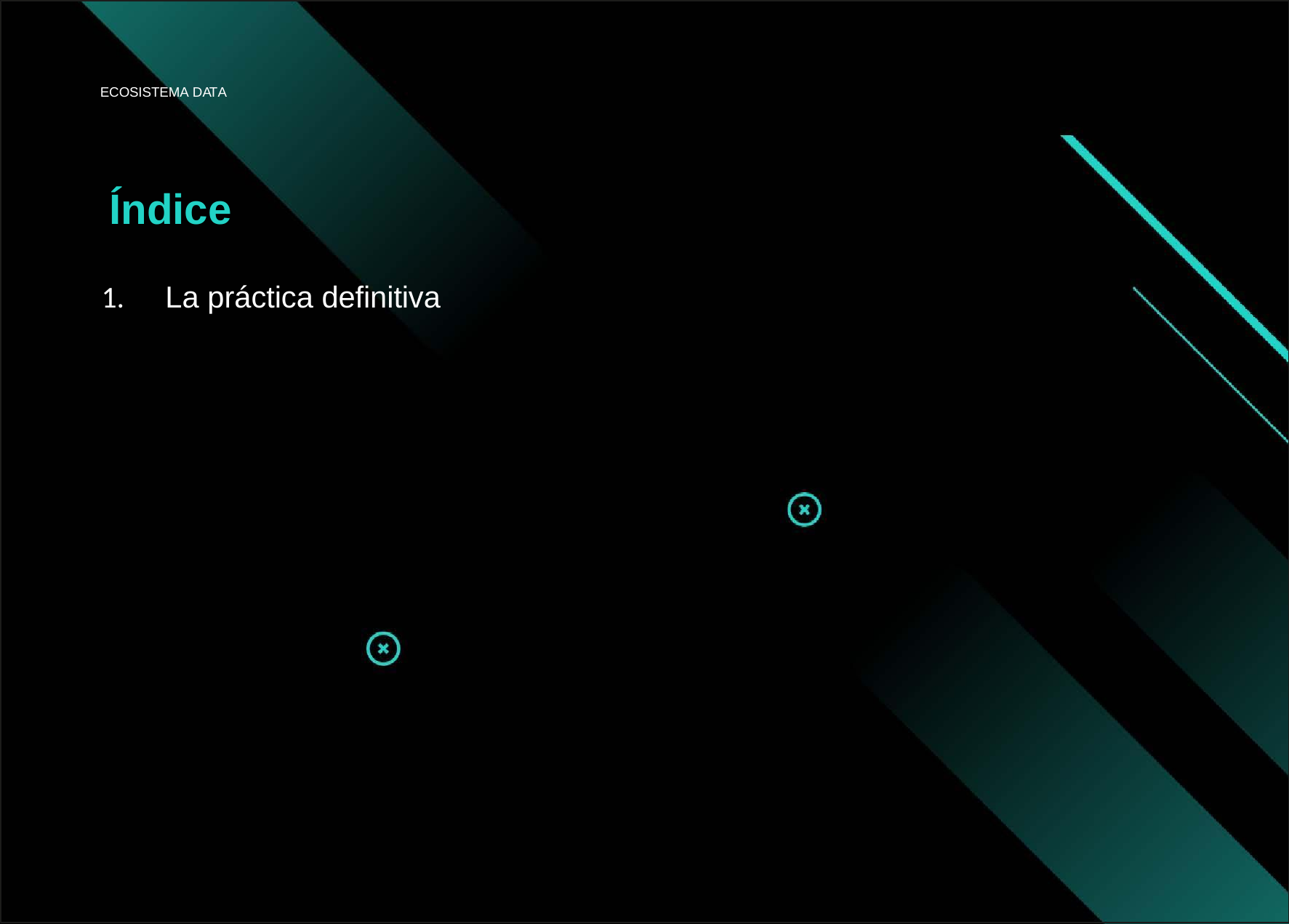

ECOSISTEMA DATA
Índice
1.	La práctica definitiva